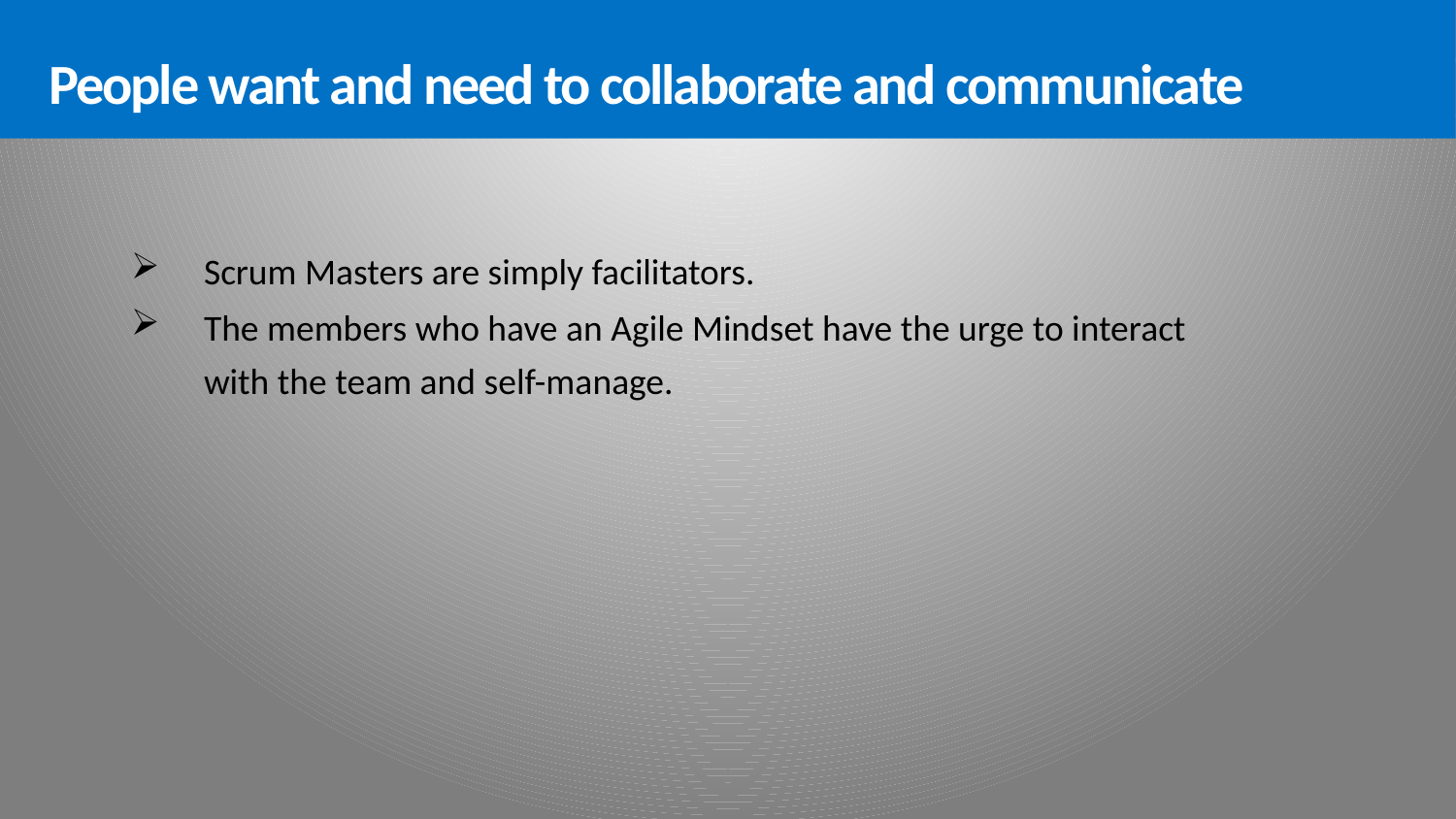

People want and need to collaborate and communicate

Scrum Masters are simply facilitators.
The members who have an Agile Mindset have the urge to interact with the team and self-manage.